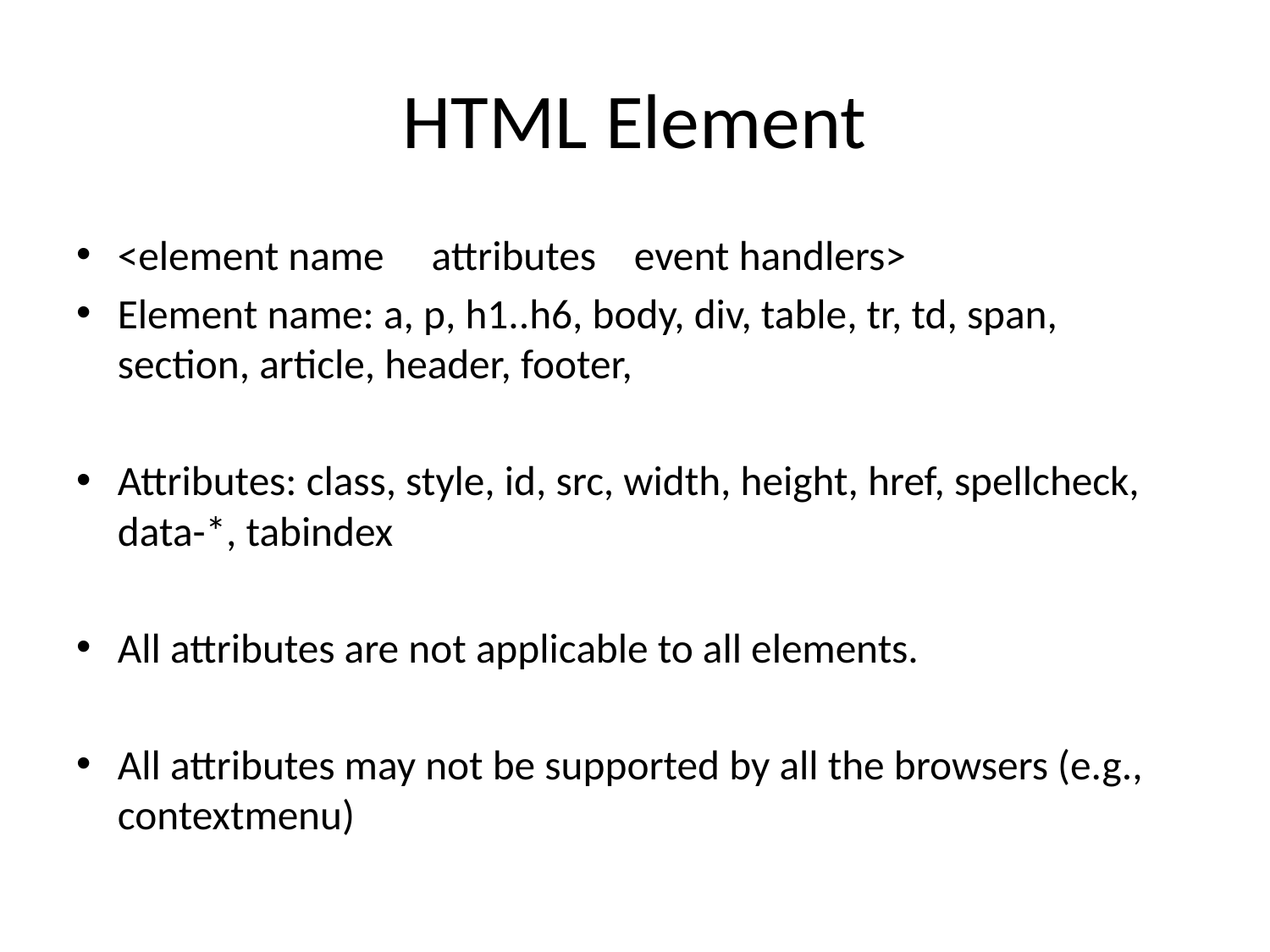

# HTML Element
<element name     attributes    event handlers>
Element name: a, p, h1..h6, body, div, table, tr, td, span, section, article, header, footer,

Attributes: class, style, id, src, width, height, href, spellcheck, data-*, tabindex

All attributes are not applicable to all elements.

All attributes may not be supported by all the browsers (e.g., contextmenu)